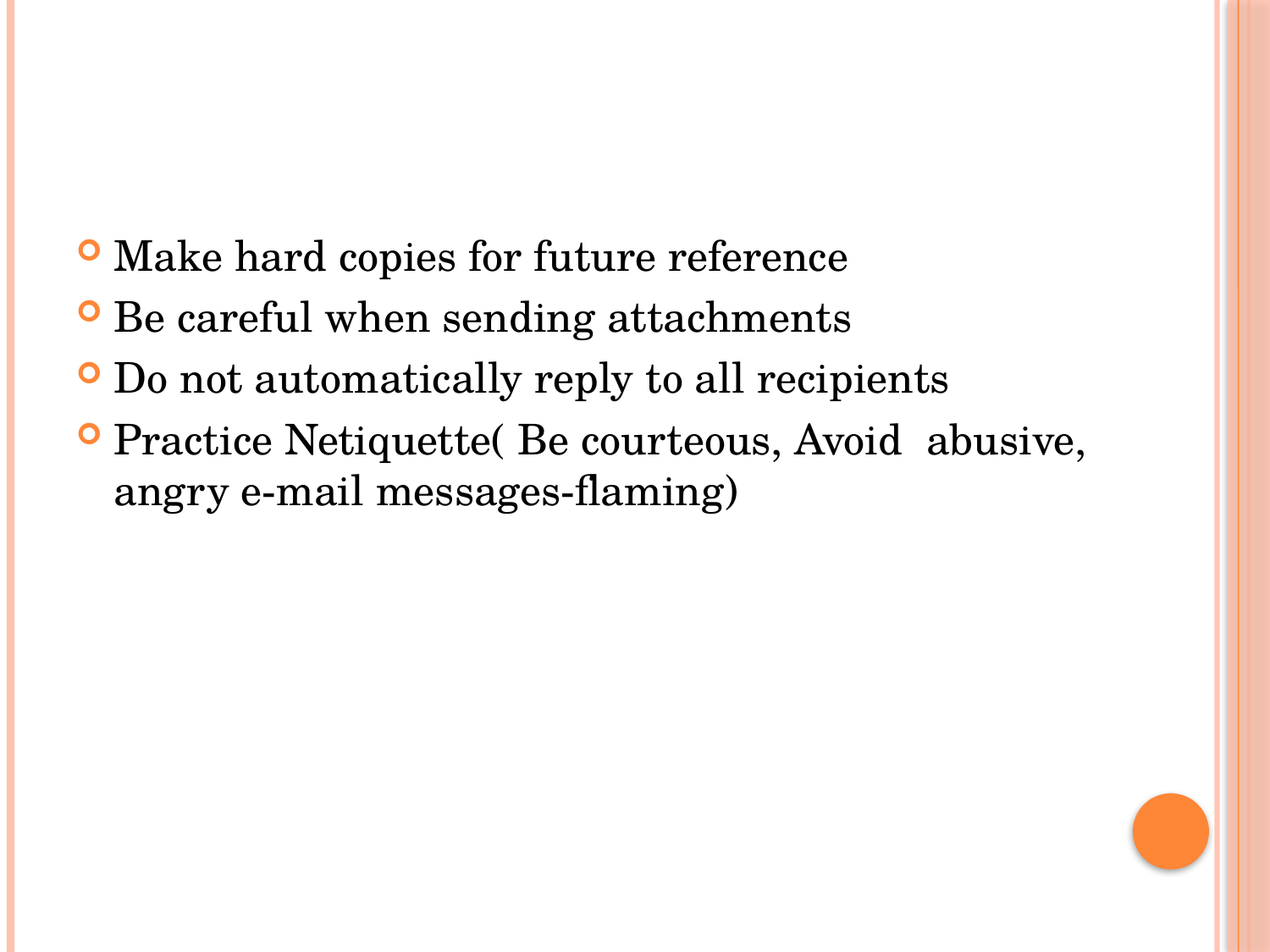

#
Make hard copies for future reference
Be careful when sending attachments
Do not automatically reply to all recipients
Practice Netiquette( Be courteous, Avoid  abusive, angry e-mail messages-flaming)